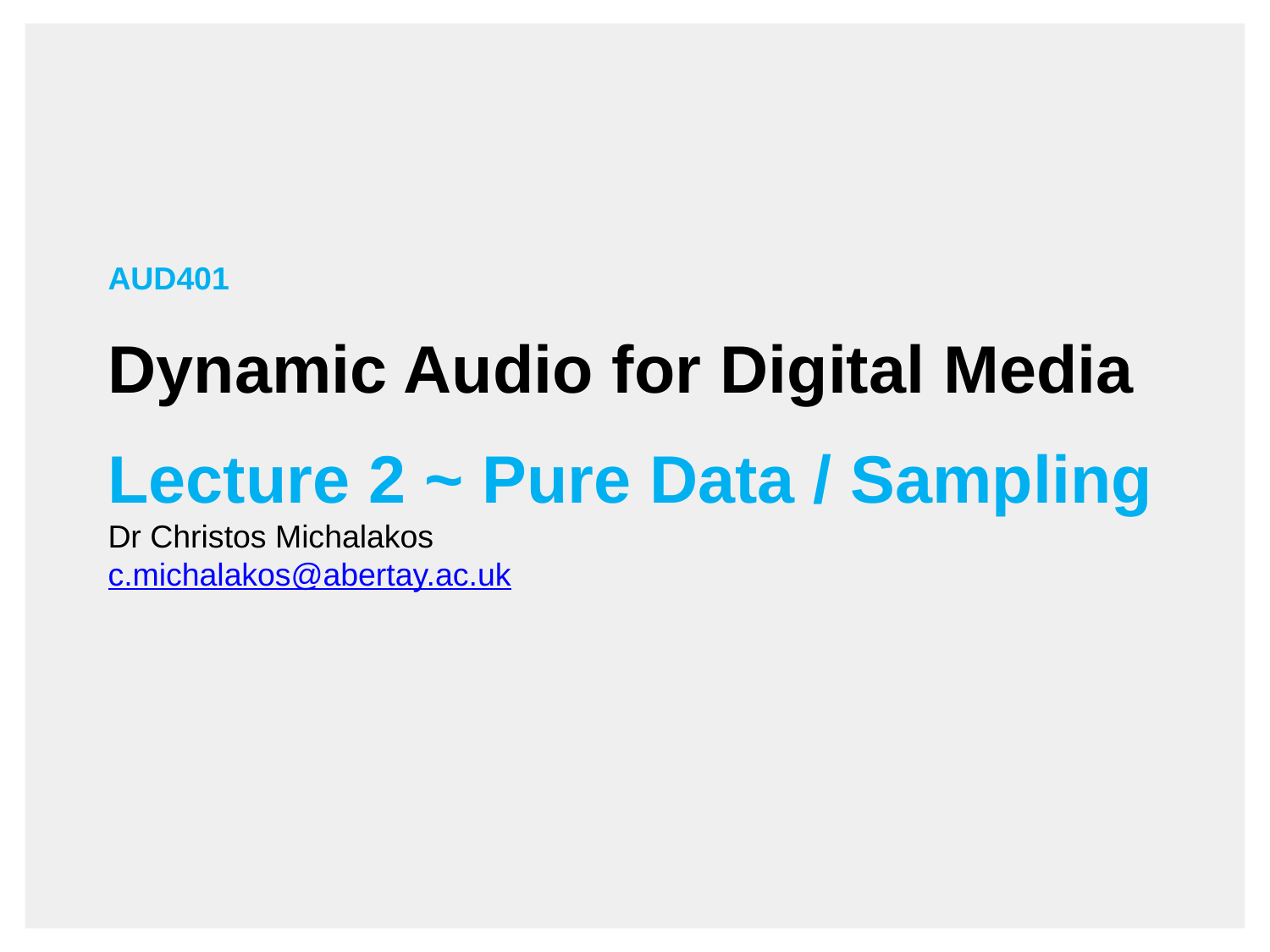

AUD401
Dynamic Audio for Digital Media

Lecture 2 ~ Pure Data / Sampling
Dr Christos Michalakos
c.michalakos@abertay.ac.uk